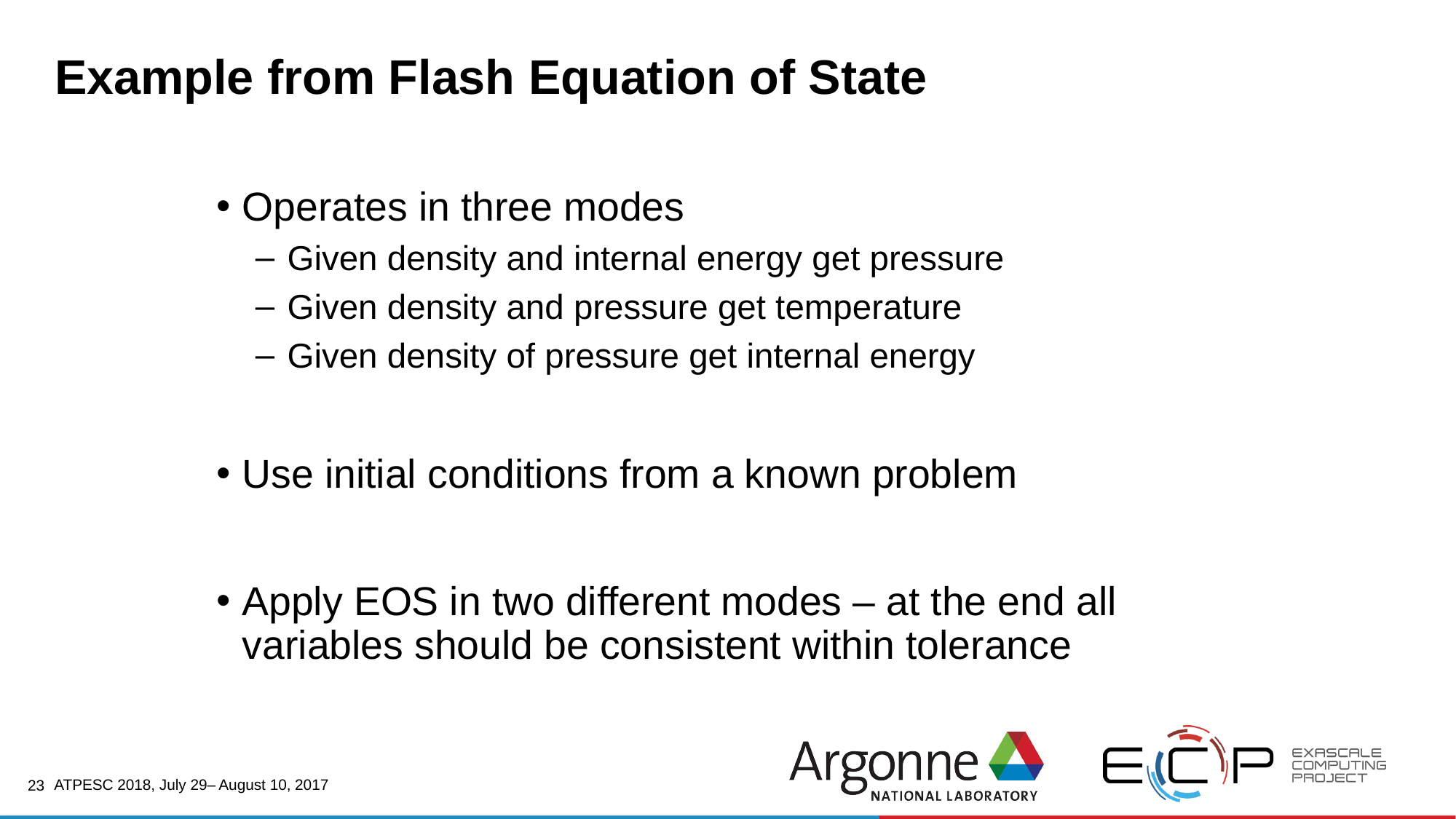

# Example from Flash Equation of State

Operates in three modes
Given density and internal energy get pressure
Given density and pressure get temperature
Given density of pressure get internal energy

Use initial conditions from a known problem

Apply EOS in two different modes – at the end all variables should be consistent within tolerance